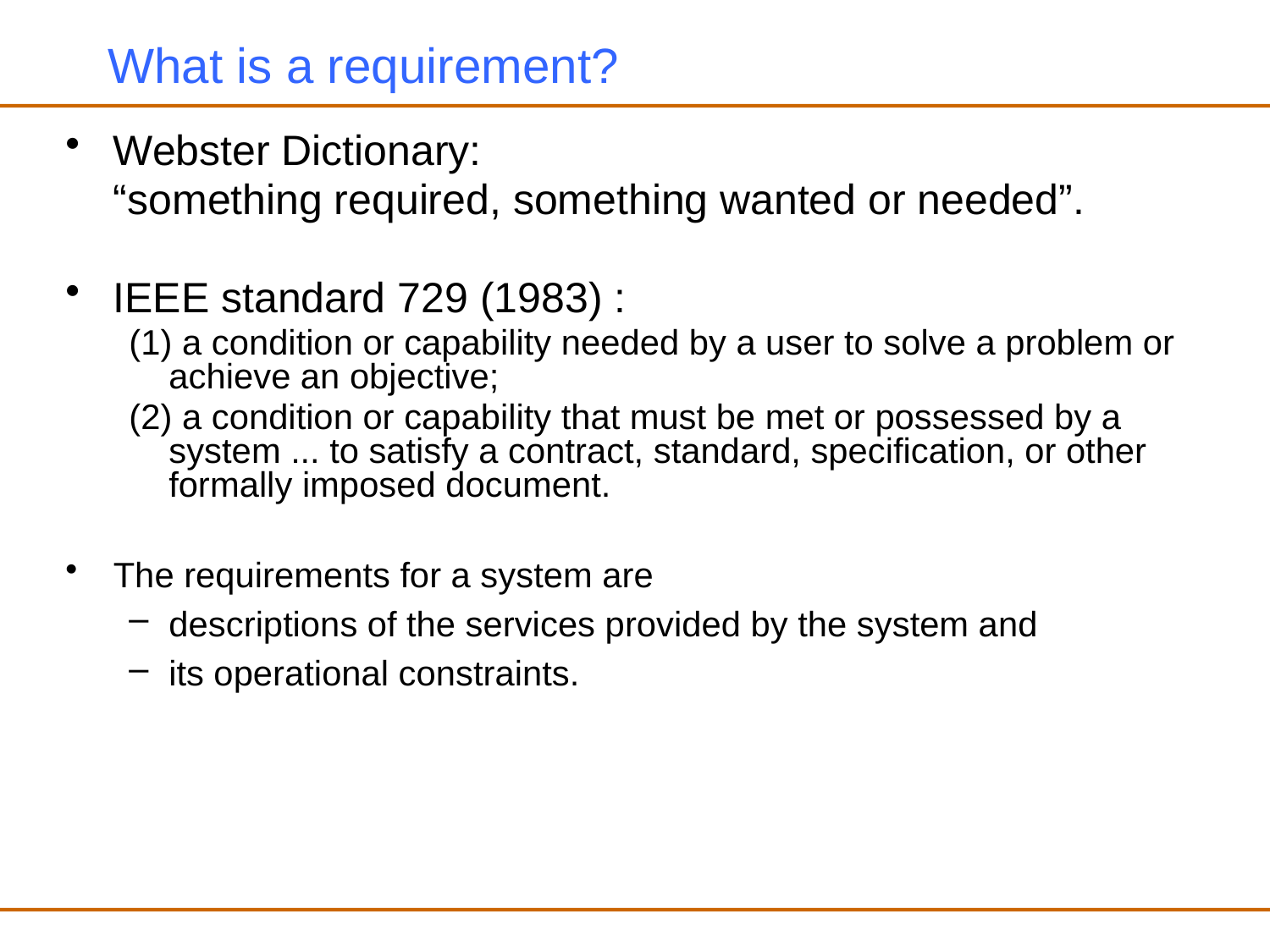

# What is a requirement?
Webster Dictionary:
	“something required, something wanted or needed”.

IEEE standard 729 (1983) :
(1) a condition or capability needed by a user to solve a problem or achieve an objective;
(2) a condition or capability that must be met or possessed by a system ... to satisfy a contract, standard, specification, or other formally imposed document.

The requirements for a system are
descriptions of the services provided by the system and
its operational constraints.